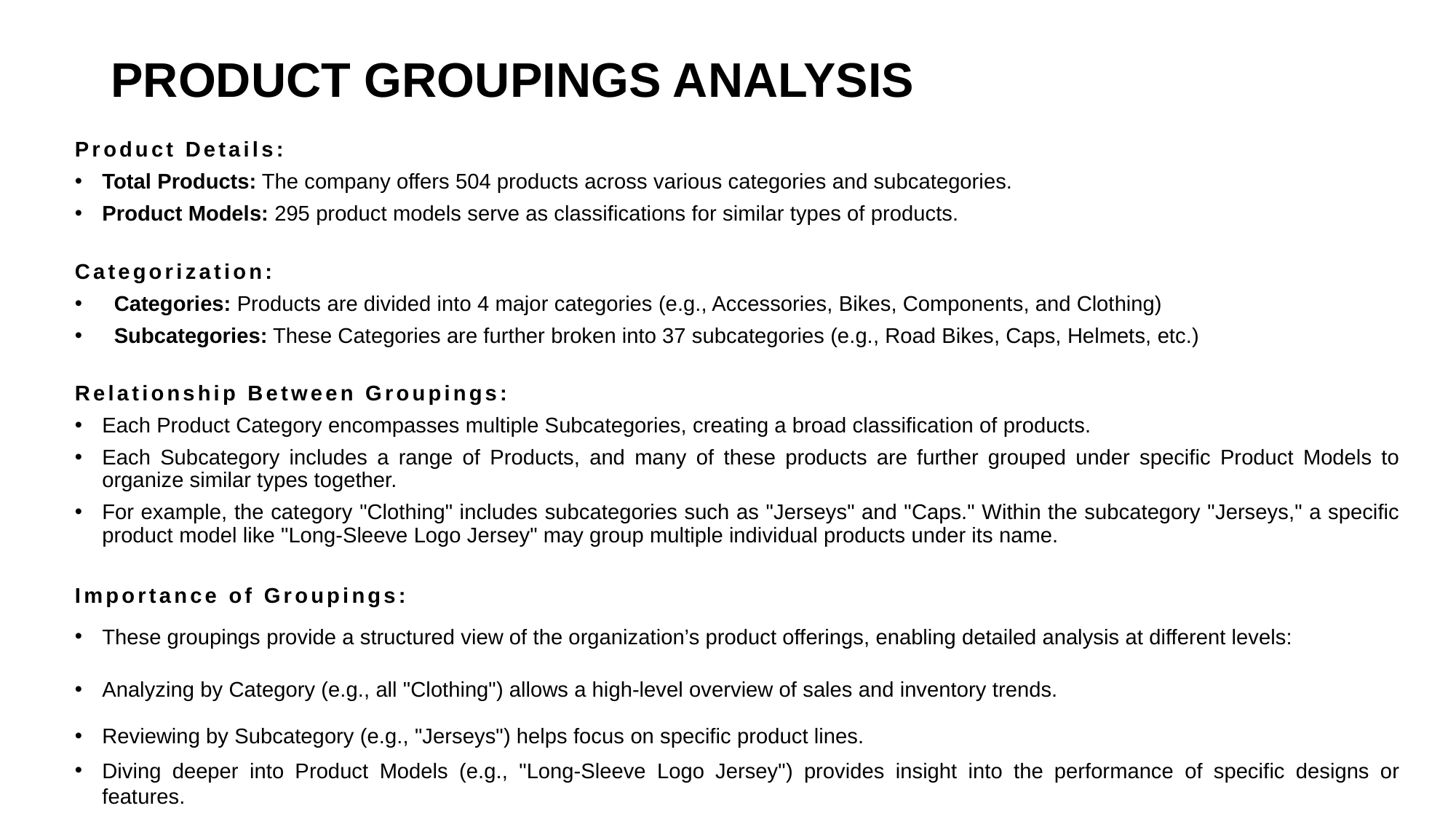

# PRODUCT GROUPINGS ANALYSIS
Product Details:
Total Products: The company offers 504 products across various categories and subcategories.
Product Models: 295 product models serve as classifications for similar types of products.

Categorization:
  Categories: Products are divided into 4 major categories (e.g., Accessories, Bikes, Components, and Clothing)
  Subcategories: These Categories are further broken into 37 subcategories (e.g., Road Bikes, Caps, Helmets, etc.)

Relationship Between Groupings:
Each Product Category encompasses multiple Subcategories, creating a broad classification of products.
Each Subcategory includes a range of Products, and many of these products are further grouped under specific Product Models to organize similar types together.
For example, the category "Clothing" includes subcategories such as "Jerseys" and "Caps." Within the subcategory "Jerseys," a specific product model like "Long-Sleeve Logo Jersey" may group multiple individual products under its name.

Importance of Groupings:
These groupings provide a structured view of the organization’s product offerings, enabling detailed analysis at different levels:
Analyzing by Category (e.g., all "Clothing") allows a high-level overview of sales and inventory trends.
Reviewing by Subcategory (e.g., "Jerseys") helps focus on specific product lines.
Diving deeper into Product Models (e.g., "Long-Sleeve Logo Jersey") provides insight into the performance of specific designs or features.